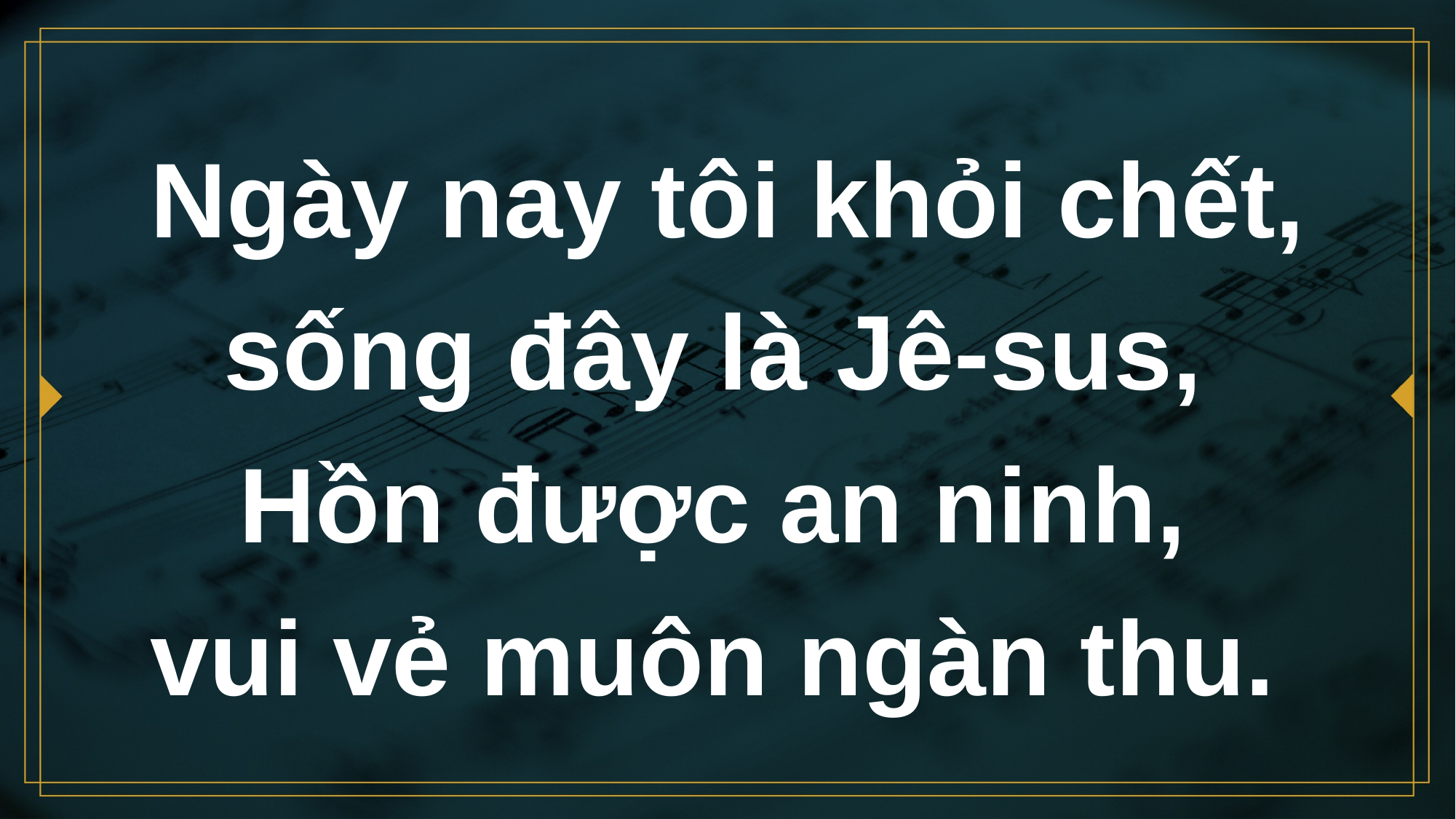

# Ngày nay tôi khỏi chết, sống đây là Jê-sus, Hồn được an ninh, vui vẻ muôn ngàn thu.